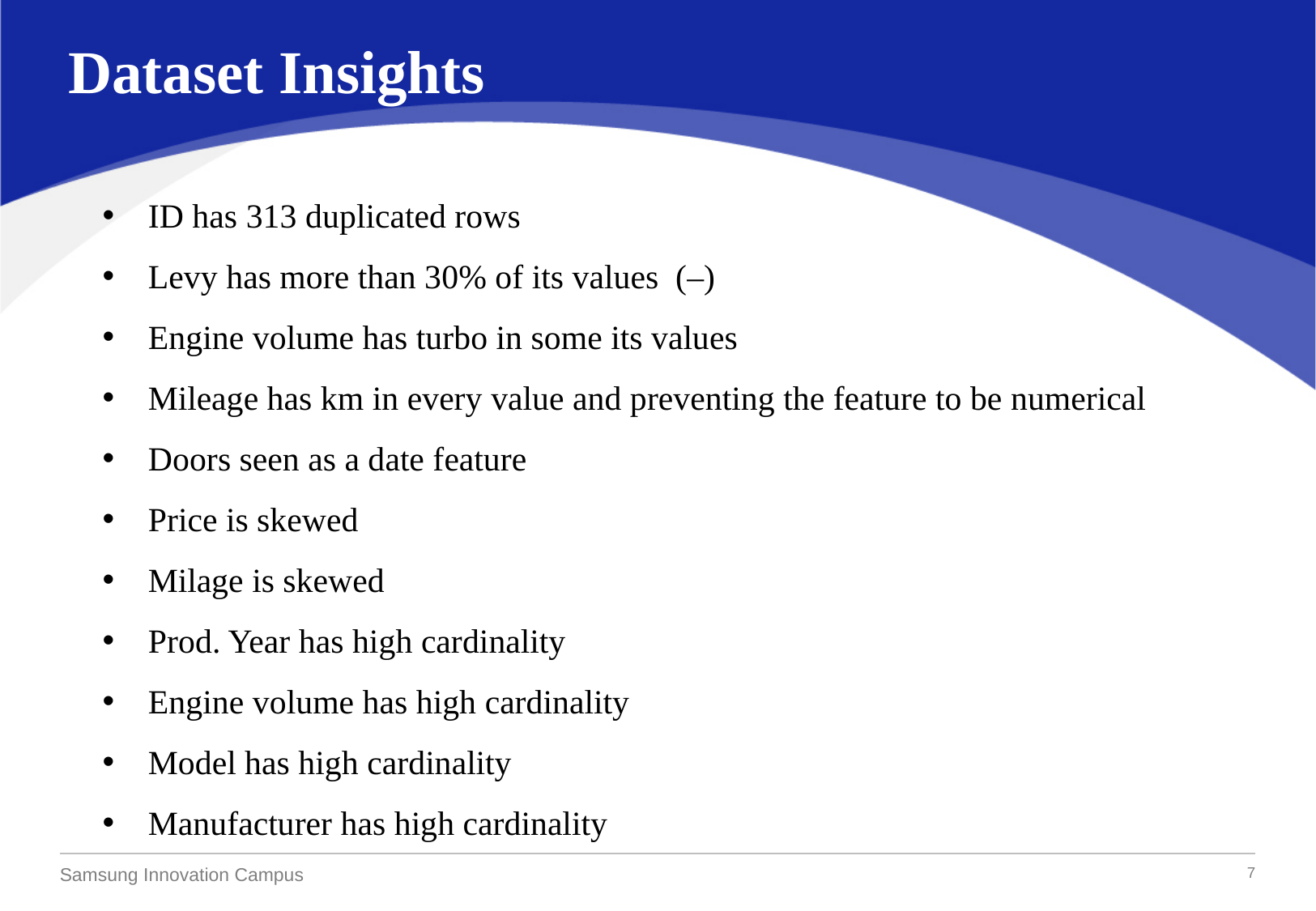

Dataset Insights

ID has 313 duplicated rows
Levy has more than 30% of its values  (–)
Engine volume has turbo in some its values
Mileage has km in every value and preventing the feature to be numerical
Doors seen as a date feature
Price is skewed
Milage is skewed
Prod. Year has high cardinality
Engine volume has high cardinality
Model has high cardinality
Manufacturer has high cardinality